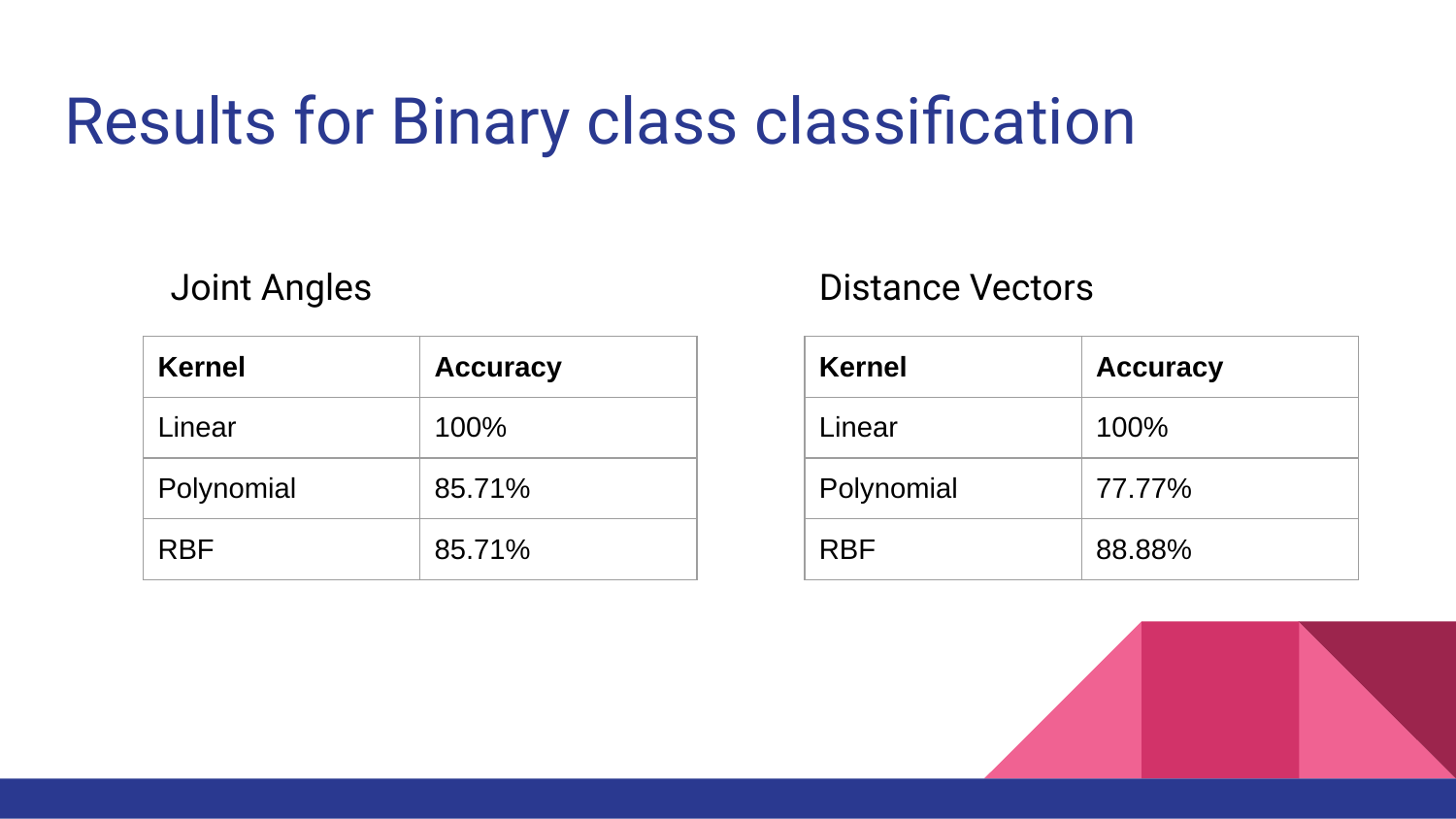

# Results for Binary class classification

Joint Angles
Distance Vectors
| Kernel | Accuracy |
| --- | --- |
| Linear | 100% |
| Polynomial | 85.71% |
| RBF | 85.71% |
| Kernel | Accuracy |
| --- | --- |
| Linear | 100% |
| Polynomial | 77.77% |
| RBF | 88.88% |